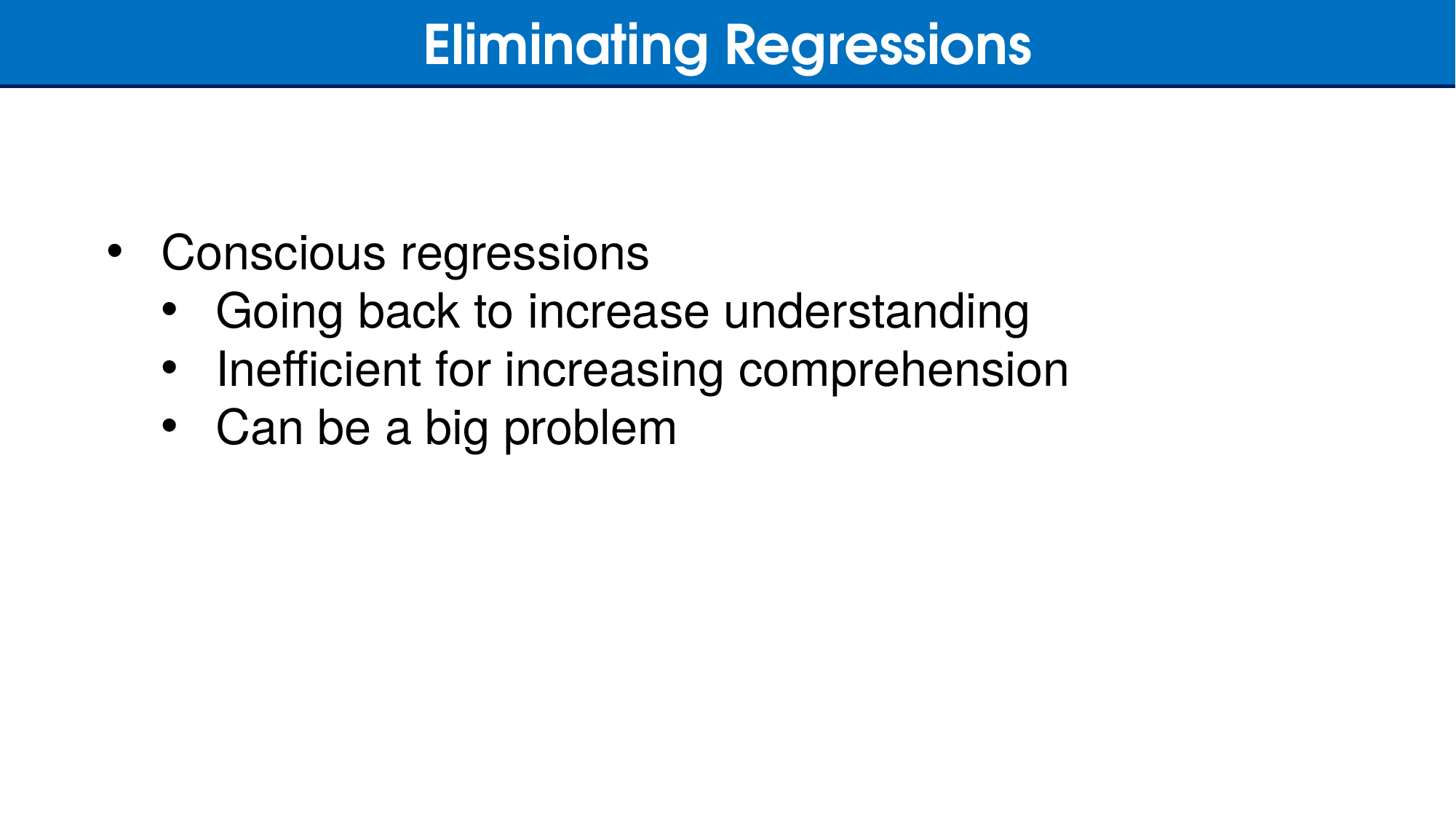

Eliminating Regressions
Conscious regressions
Going back to increase understanding
Inefficient for increasing comprehension
Can be a big problem
17